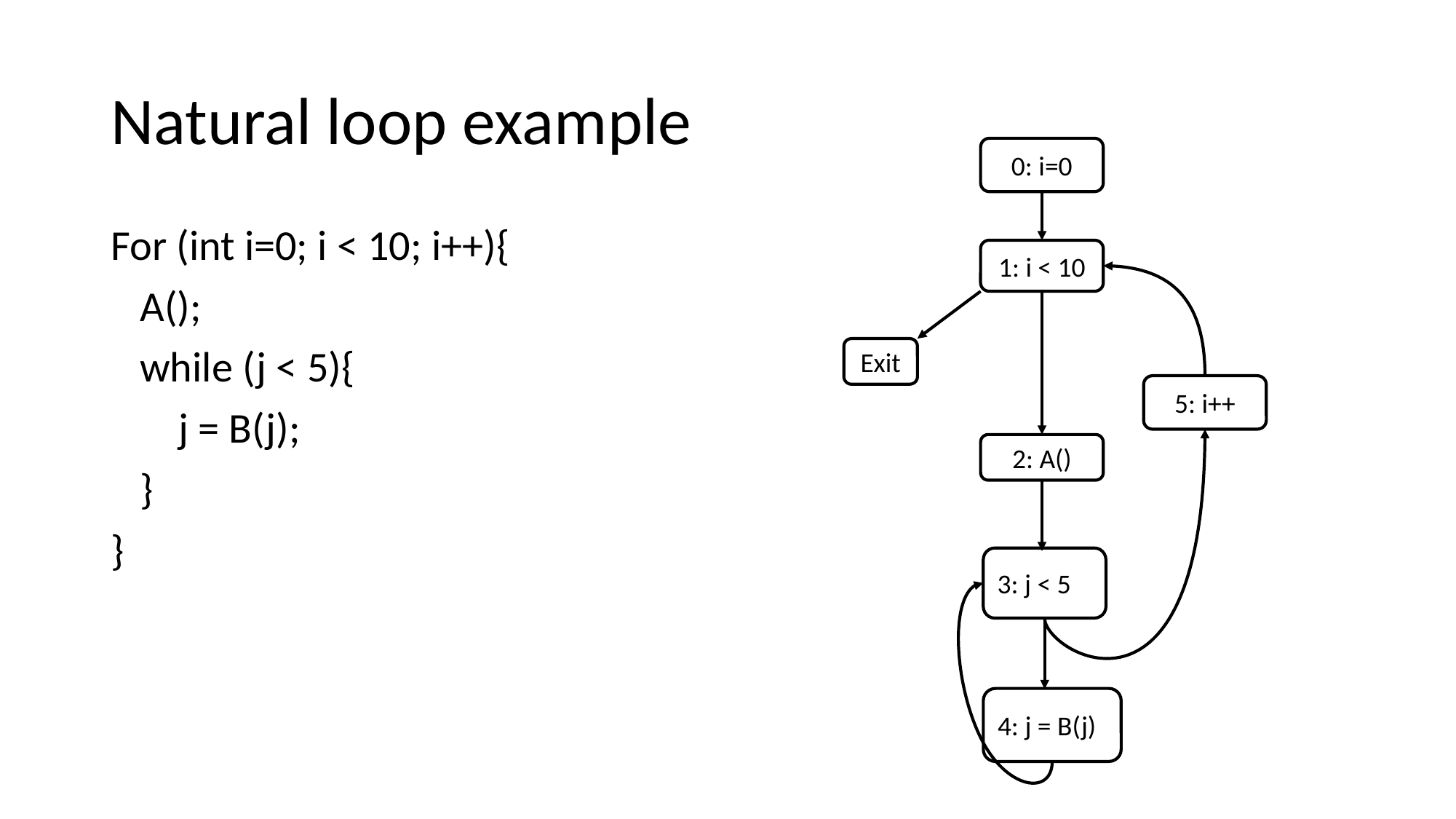

# Natural loop example
0: i=0
For (int i=0; i < 10; i++){
   A();
   while (j < 5){
       j = B(j);
   }
}
1: i < 10
Exit
5: i++
2: A()
3: j < 5
4: j = B(j)